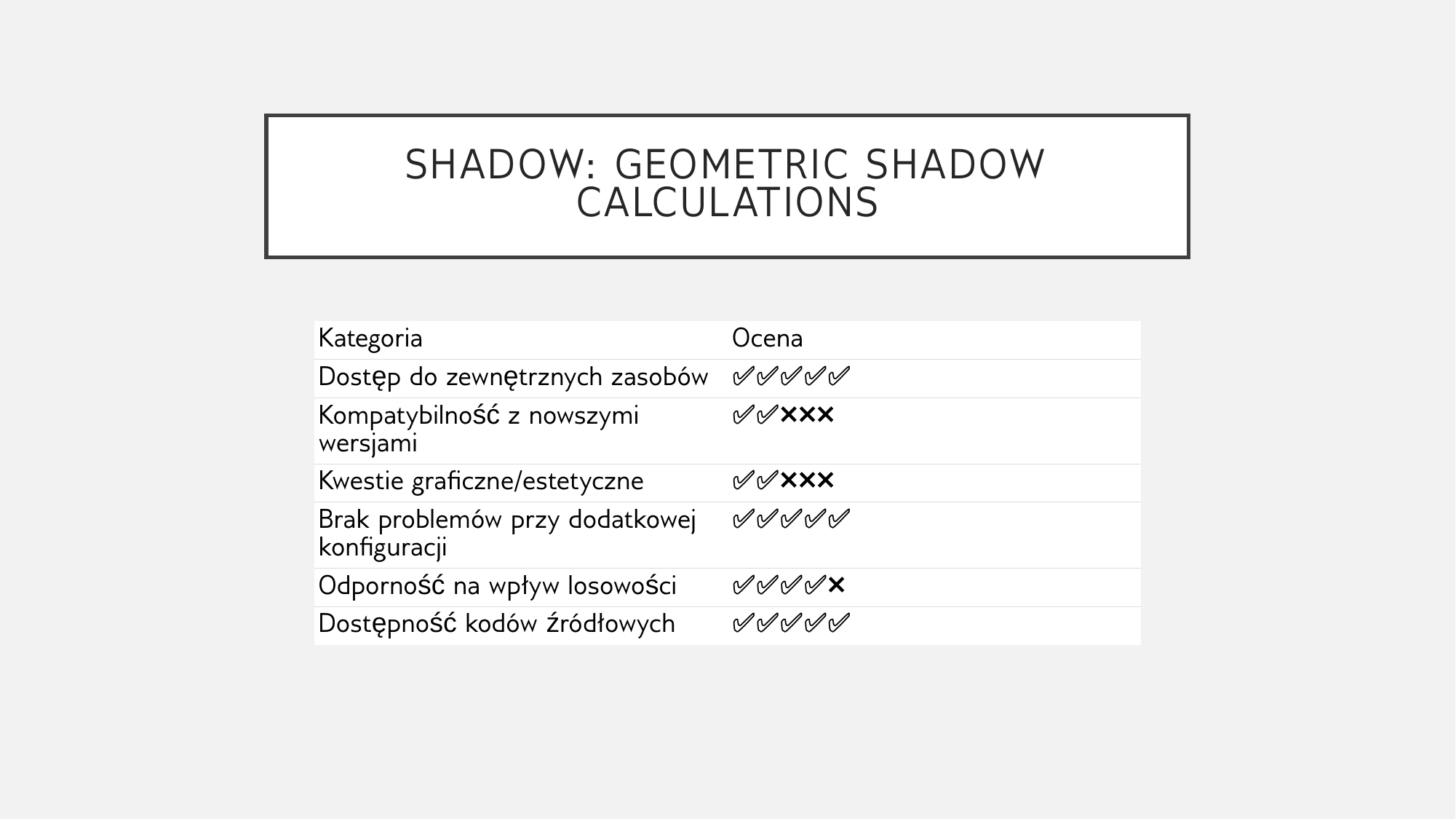

shadow: Geometric Shadow Calculations
| Kategoria | Ocena |
| --- | --- |
| Dostęp do zewnętrznych zasobów | ✅✅✅✅✅ |
| Kompatybilność z nowszymi wersjami | ✅✅❌❌❌ |
| Kwestie graficzne/estetyczne | ✅✅❌❌❌ |
| Brak problemów przy dodatkowej konfiguracji | ✅✅✅✅✅ |
| Odporność na wpływ losowości | ✅✅✅✅❌ |
| Dostępność kodów źródłowych | ✅✅✅✅✅ |